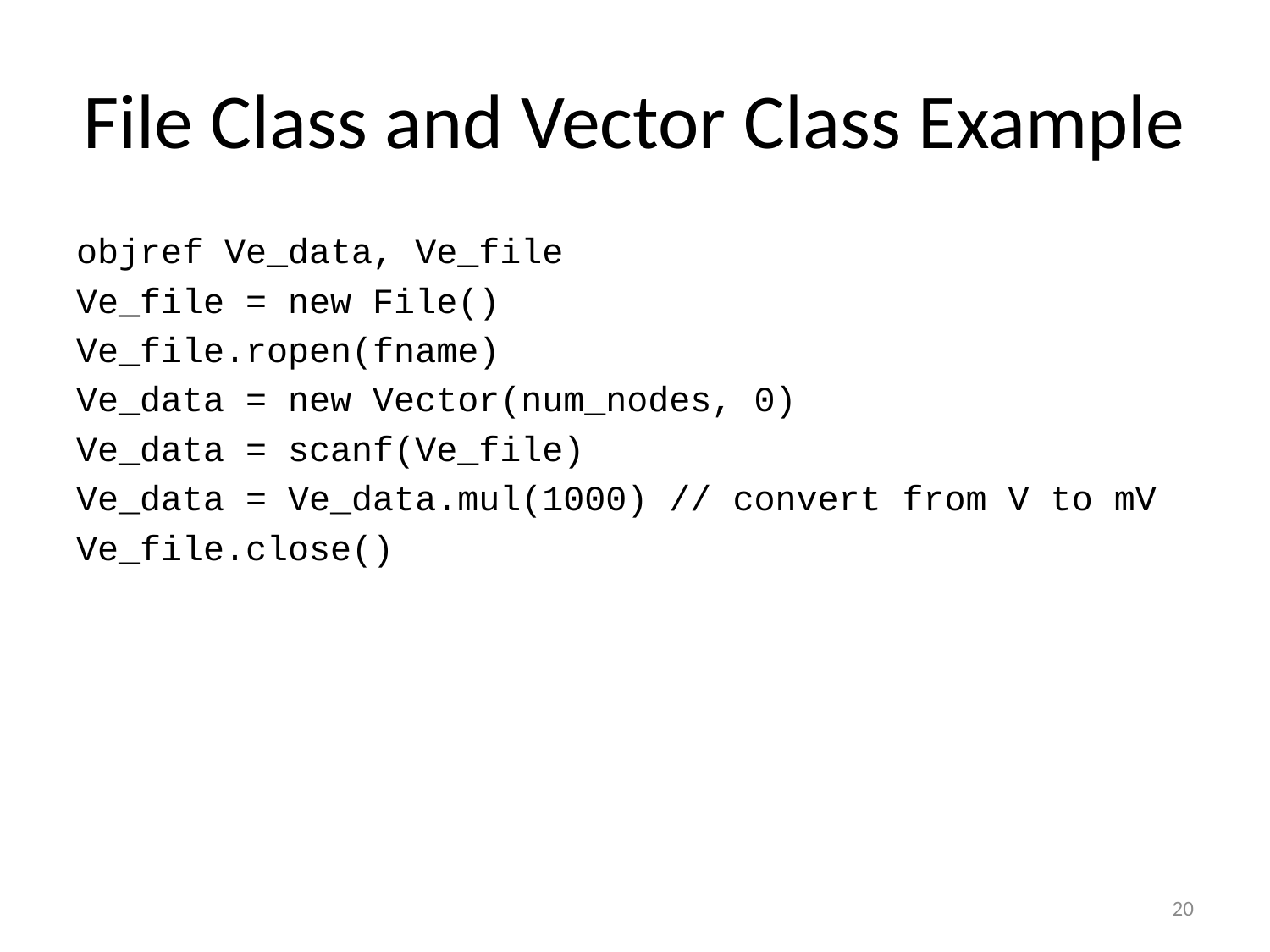

# File Class and Vector Class Example
objref Ve_data, Ve_file
Ve_file = new File()
Ve_file.ropen(fname)
Ve_data = new Vector(num_nodes, 0)
Ve_data = scanf(Ve_file)
Ve_data = Ve_data.mul(1000) // convert from V to mV
Ve_file.close()

20